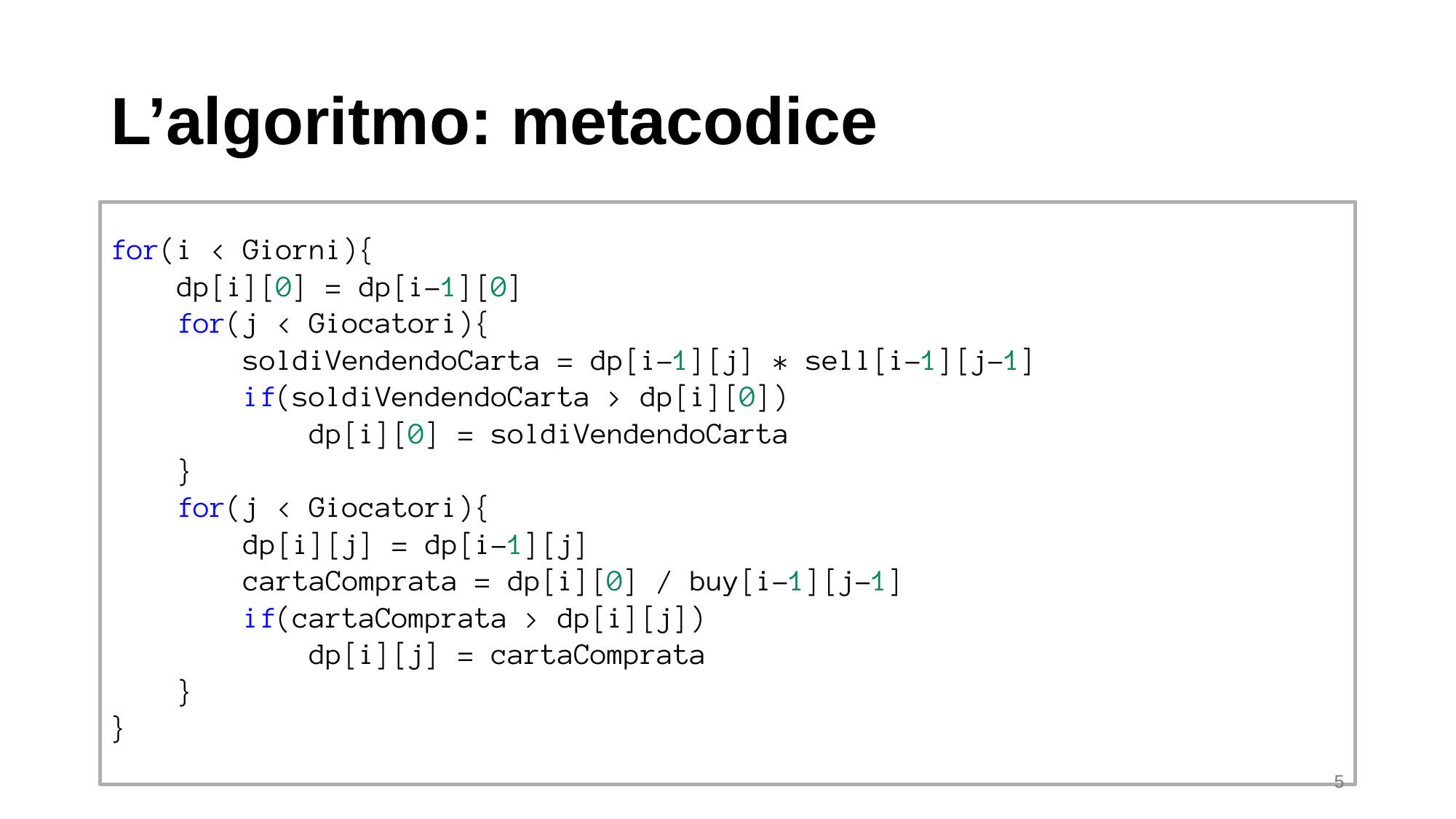

# L’algoritmo: metacodice

for(i < Giorni){
    dp[i][0] = dp[i-1][0]
    for(j < Giocatori){
        soldiVendendoCarta = dp[i-1][j] * sell[i-1][j-1]
        if(soldiVendendoCarta > dp[i][0])
            dp[i][0] = soldiVendendoCarta
    }
    for(j < Giocatori){
        dp[i][j] = dp[i-1][j]
        cartaComprata = dp[i][0] / buy[i-1][j-1]
        if(cartaComprata > dp[i][j])
            dp[i][j] = cartaComprata
    }
}
5